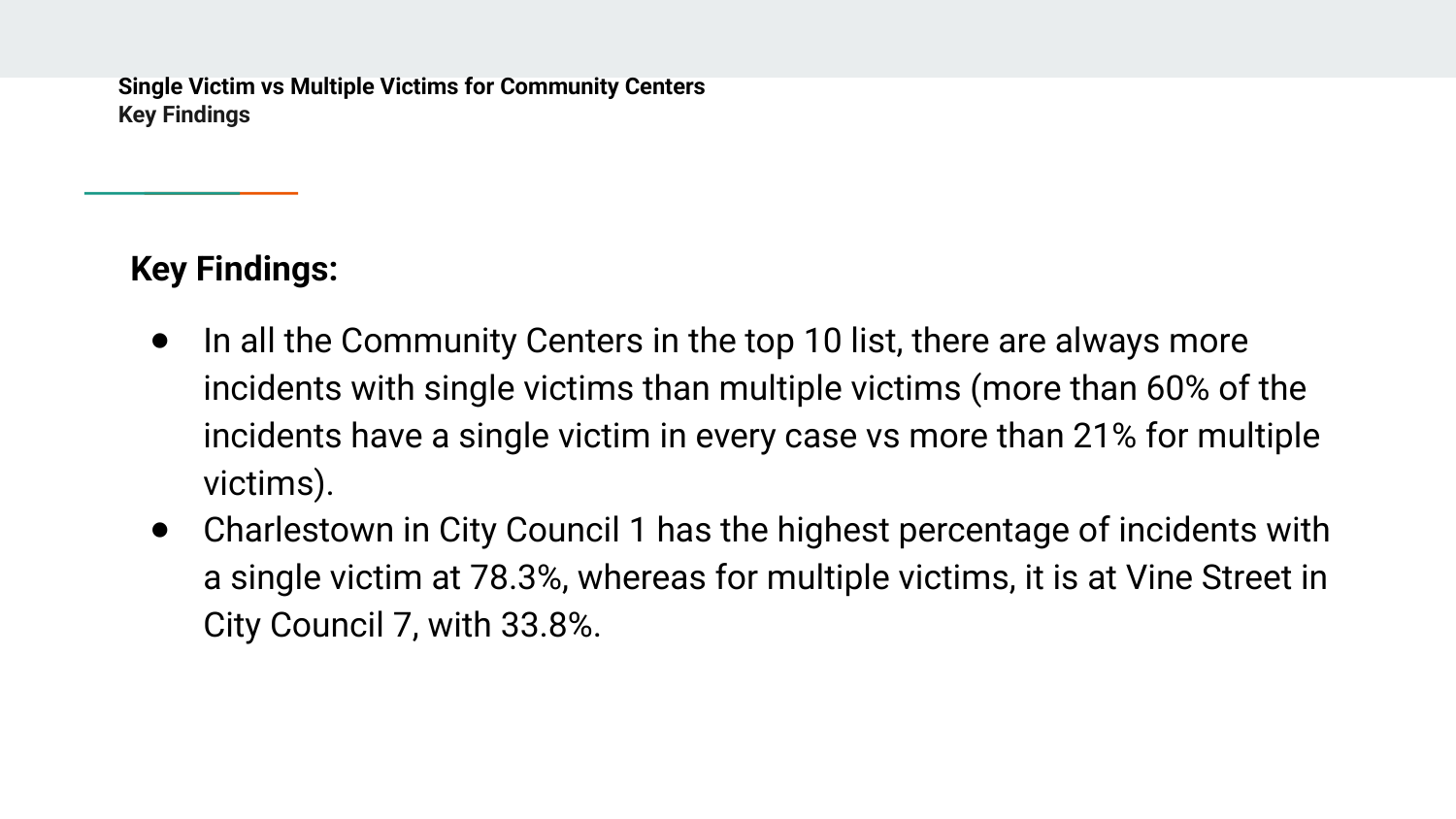

# Single Victim vs Multiple Victims for Community Centers
Key Findings
Key Findings:
In all the Community Centers in the top 10 list, there are always more incidents with single victims than multiple victims (more than 60% of the incidents have a single victim in every case vs more than 21% for multiple victims).
Charlestown in City Council 1 has the highest percentage of incidents with a single victim at 78.3%, whereas for multiple victims, it is at Vine Street in City Council 7, with 33.8%.